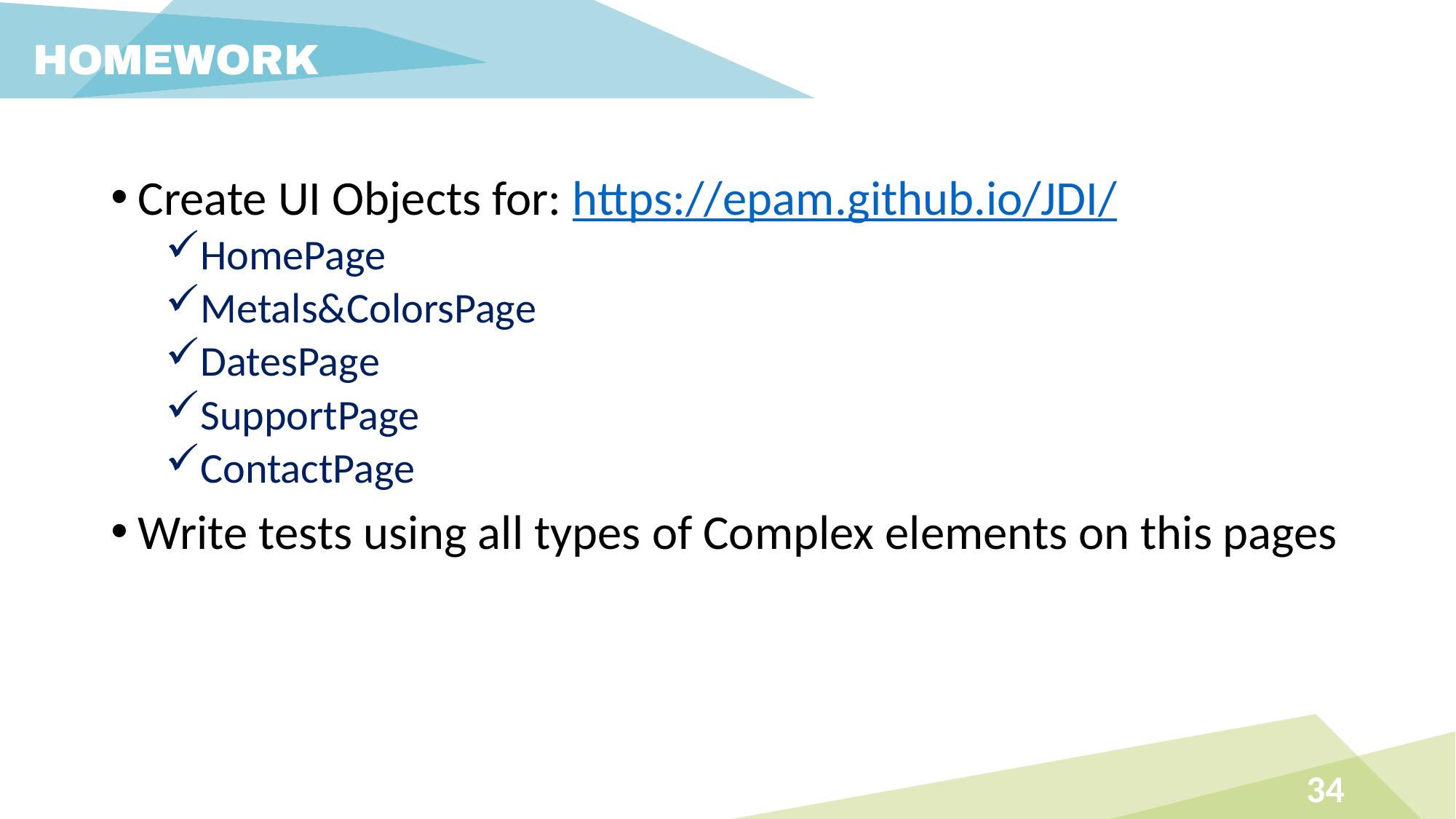

HOMEWORK
Create UI Objects for: https://epam.github.io/JDI/
HomePage
Metals&ColorsPage
DatesPage
SupportPage
ContactPage
Write tests using all types of Complex elements on this pages
34